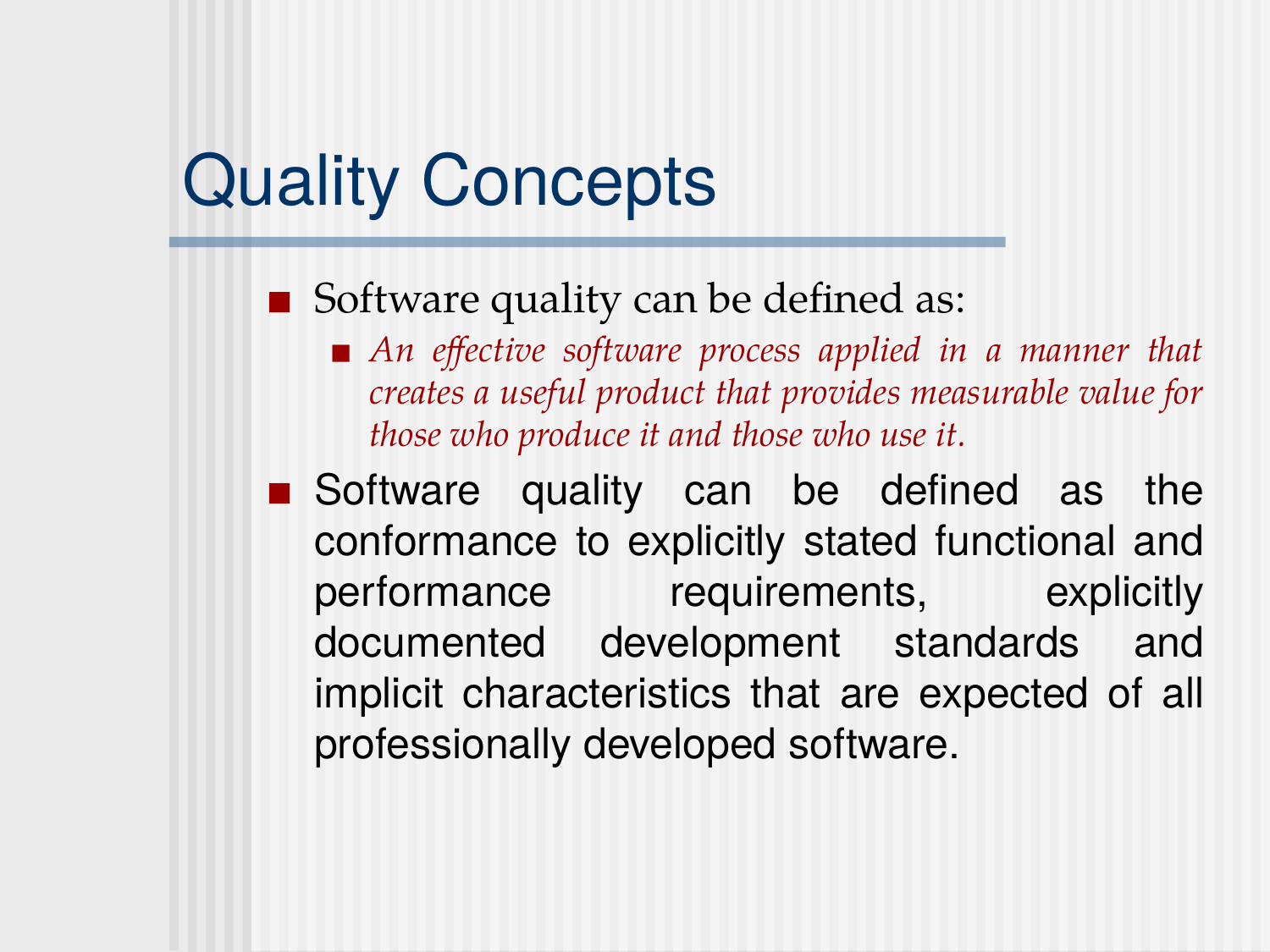

# Quality Concepts
Software quality can be defined as:
An effective software process applied in a manner that creates a useful product that provides measurable value for those who produce it and those who use it.
Software quality can be defined as the conformance to explicitly stated functional and performance requirements, explicitly documented development standards and implicit characteristics that are expected of all professionally developed software.